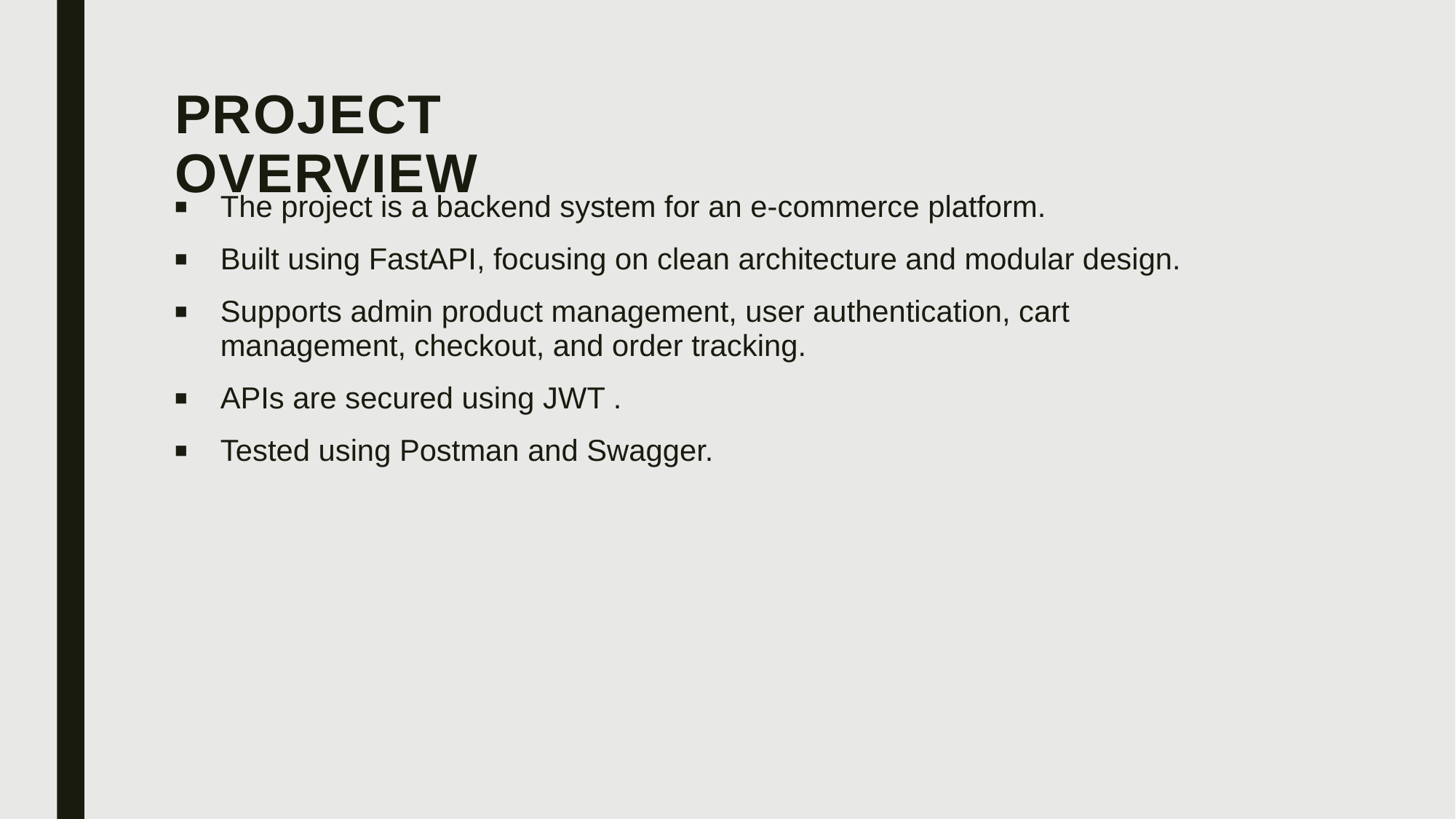

# Project Overview
The project is a backend system for an e-commerce platform.
Built using FastAPI, focusing on clean architecture and modular design.
Supports admin product management, user authentication, cart management, checkout, and order tracking.
APIs are secured using JWT .
Tested using Postman and Swagger.